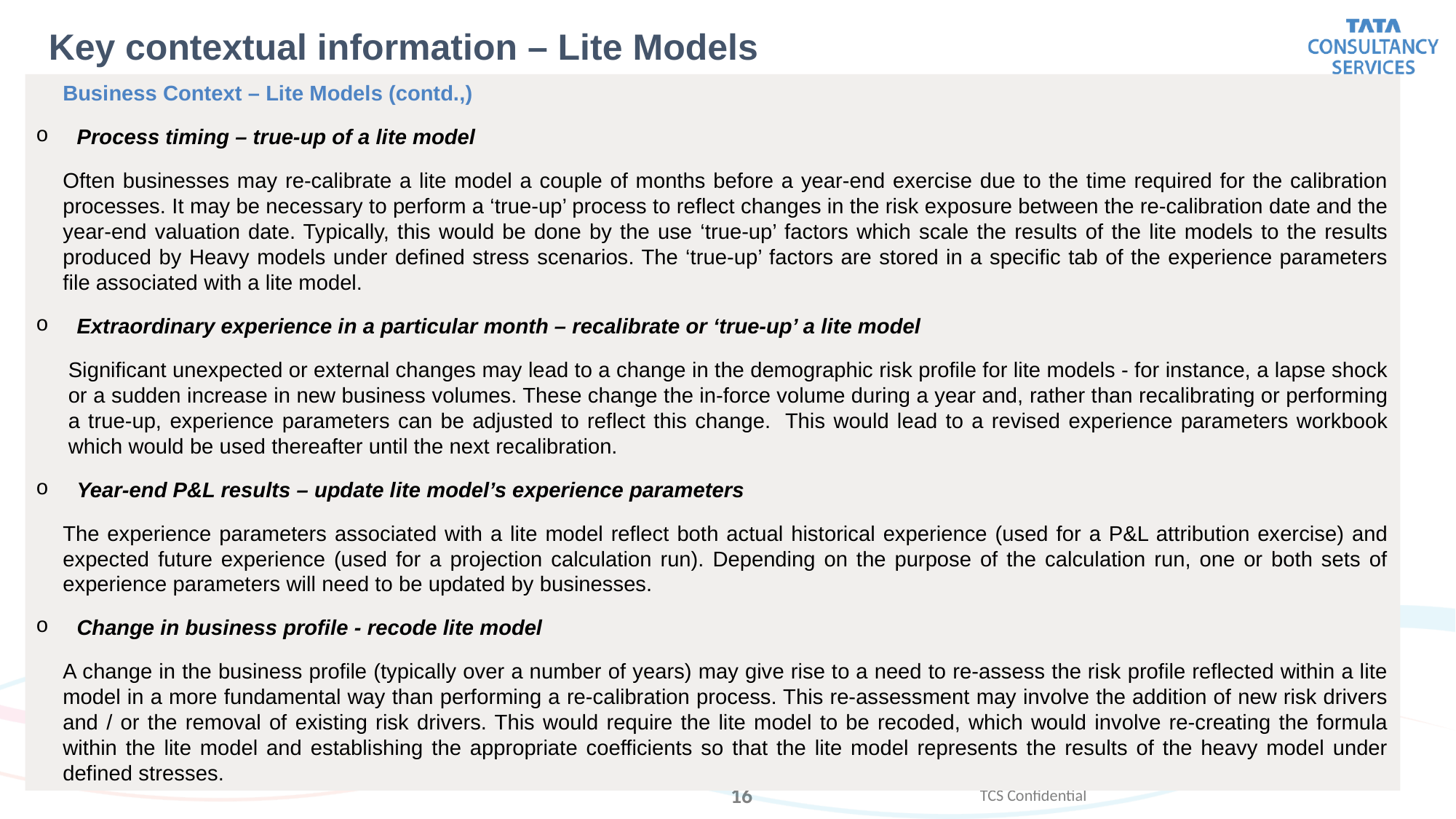

Key contextual information – Lite Models
Business Context – Lite Models (contd.,)
Process timing – true-up of a lite model
Often businesses may re-calibrate a lite model a couple of months before a year-end exercise due to the time required for the calibration processes. It may be necessary to perform a ‘true-up’ process to reflect changes in the risk exposure between the re-calibration date and the year-end valuation date. Typically, this would be done by the use ‘true-up’ factors which scale the results of the lite models to the results produced by Heavy models under defined stress scenarios. The ‘true-up’ factors are stored in a specific tab of the experience parameters file associated with a lite model.
Extraordinary experience in a particular month – recalibrate or ‘true-up’ a lite model
Significant unexpected or external changes may lead to a change in the demographic risk profile for lite models - for instance, a lapse shock or a sudden increase in new business volumes. These change the in-force volume during a year and, rather than recalibrating or performing a true-up, experience parameters can be adjusted to reflect this change.  This would lead to a revised experience parameters workbook which would be used thereafter until the next recalibration.
Year-end P&L results – update lite model’s experience parameters
The experience parameters associated with a lite model reflect both actual historical experience (used for a P&L attribution exercise) and expected future experience (used for a projection calculation run). Depending on the purpose of the calculation run, one or both sets of experience parameters will need to be updated by businesses.
Change in business profile - recode lite model
A change in the business profile (typically over a number of years) may give rise to a need to re-assess the risk profile reflected within a lite model in a more fundamental way than performing a re-calibration process. This re-assessment may involve the addition of new risk drivers and / or the removal of existing risk drivers. This would require the lite model to be recoded, which would involve re-creating the formula within the lite model and establishing the appropriate coefficients so that the lite model represents the results of the heavy model under defined stresses.